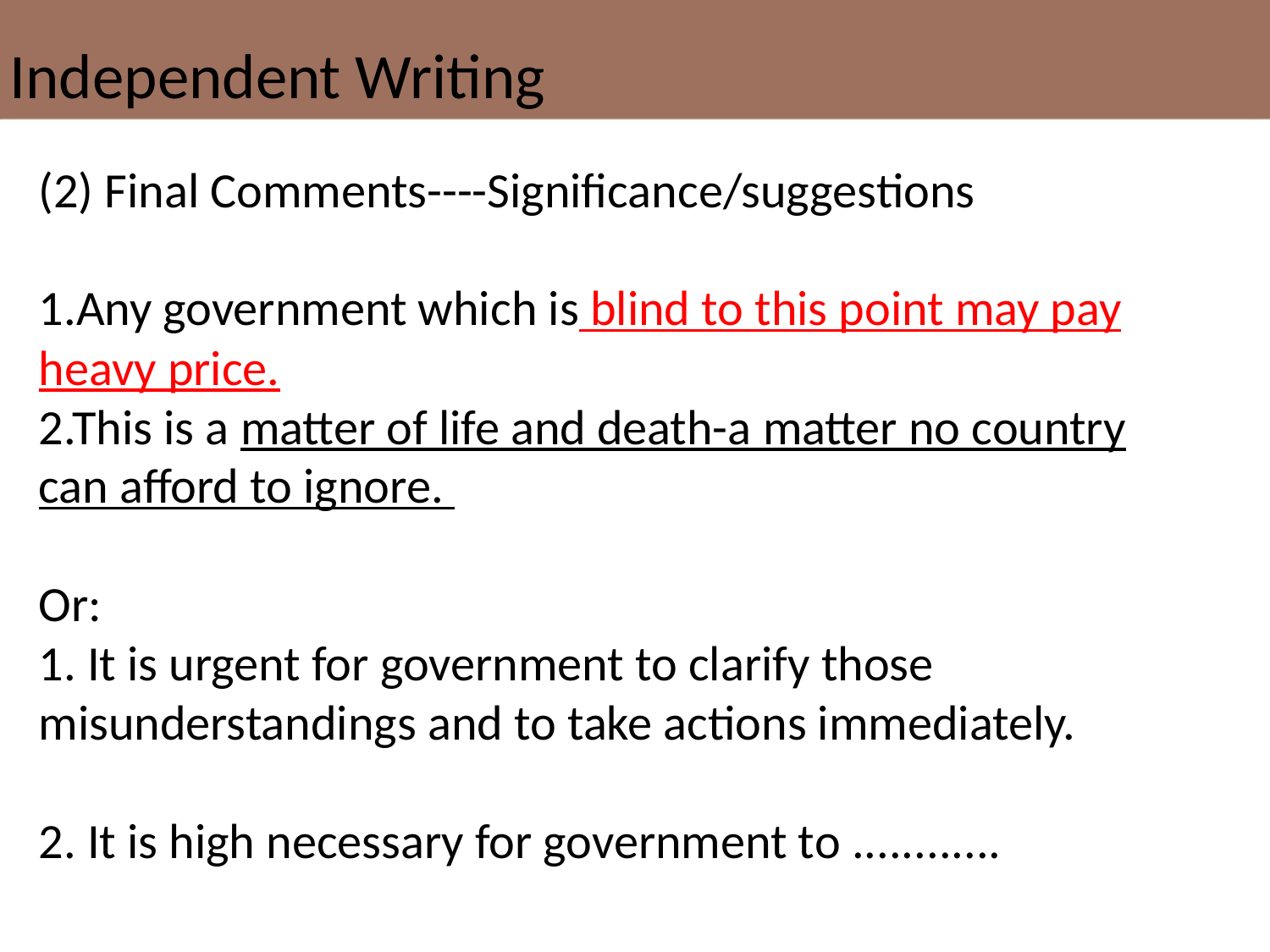

Independent Writing
(2) Final Comments----Significance/suggestions

1.Any government which is blind to this point may pay heavy price.
2.This is a matter of life and death-a matter no country can afford to ignore.

Or:
1. It is urgent for government to clarify those misunderstandings and to take actions immediately.

2. It is high necessary for government to ............